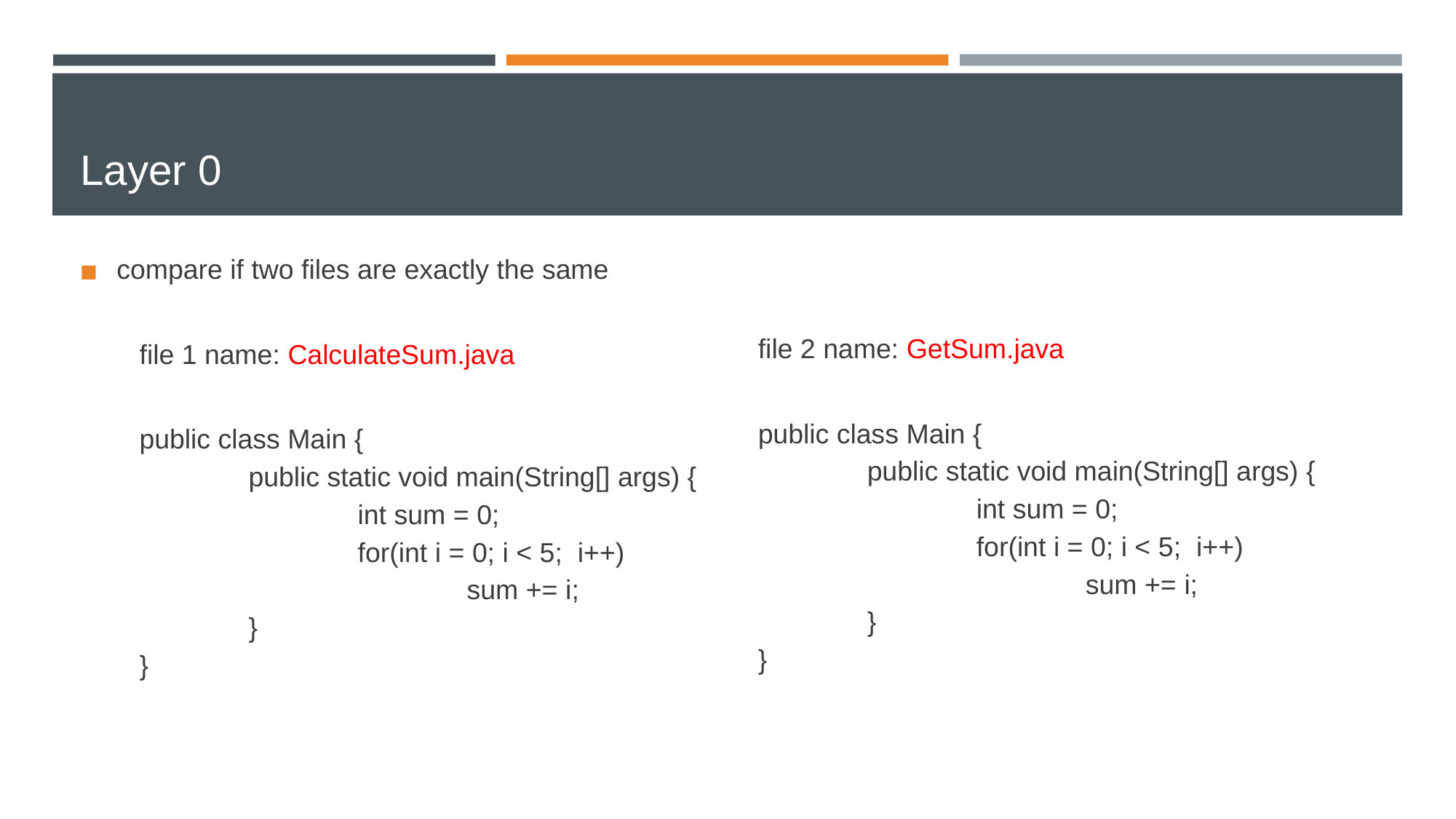

# Layer 0
compare if two files are exactly the same
file 2 name: GetSum.java

public class Main {
 	public static void main(String[] args) {
		int sum = 0;
		for(int i = 0; i < 5;  i++)
			sum += i;
	}
}
file 1 name: CalculateSum.java

public class Main {
 	public static void main(String[] args) {
		int sum = 0;
		for(int i = 0; i < 5;  i++)
			sum += i;
	}
}